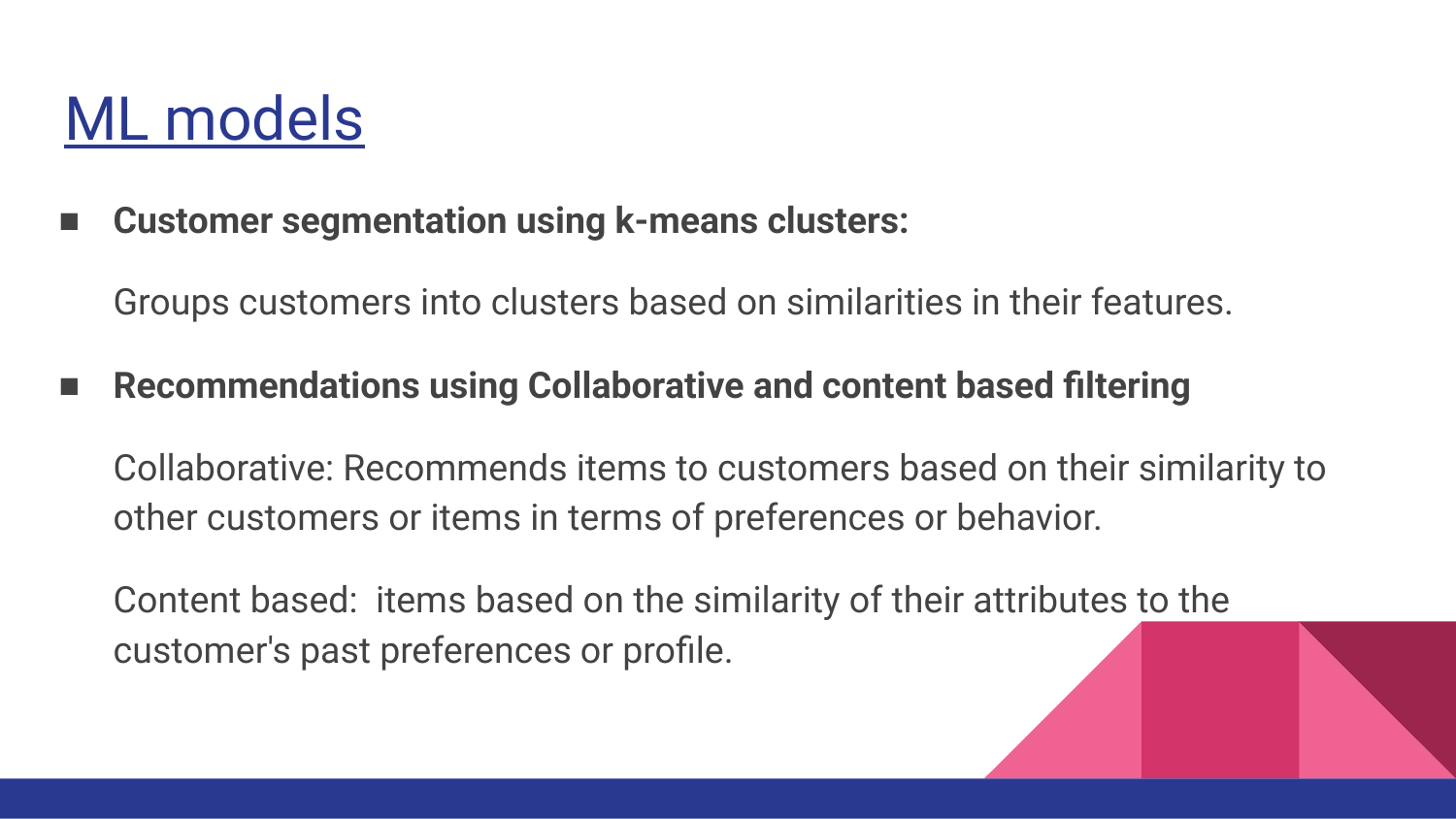

# ML models
Customer segmentation using k-means clusters:
Groups customers into clusters based on similarities in their features.
Recommendations using Collaborative and content based filtering
Collaborative: Recommends items to customers based on their similarity to other customers or items in terms of preferences or behavior.
Content based:  items based on the similarity of their attributes to the customer's past preferences or profile.